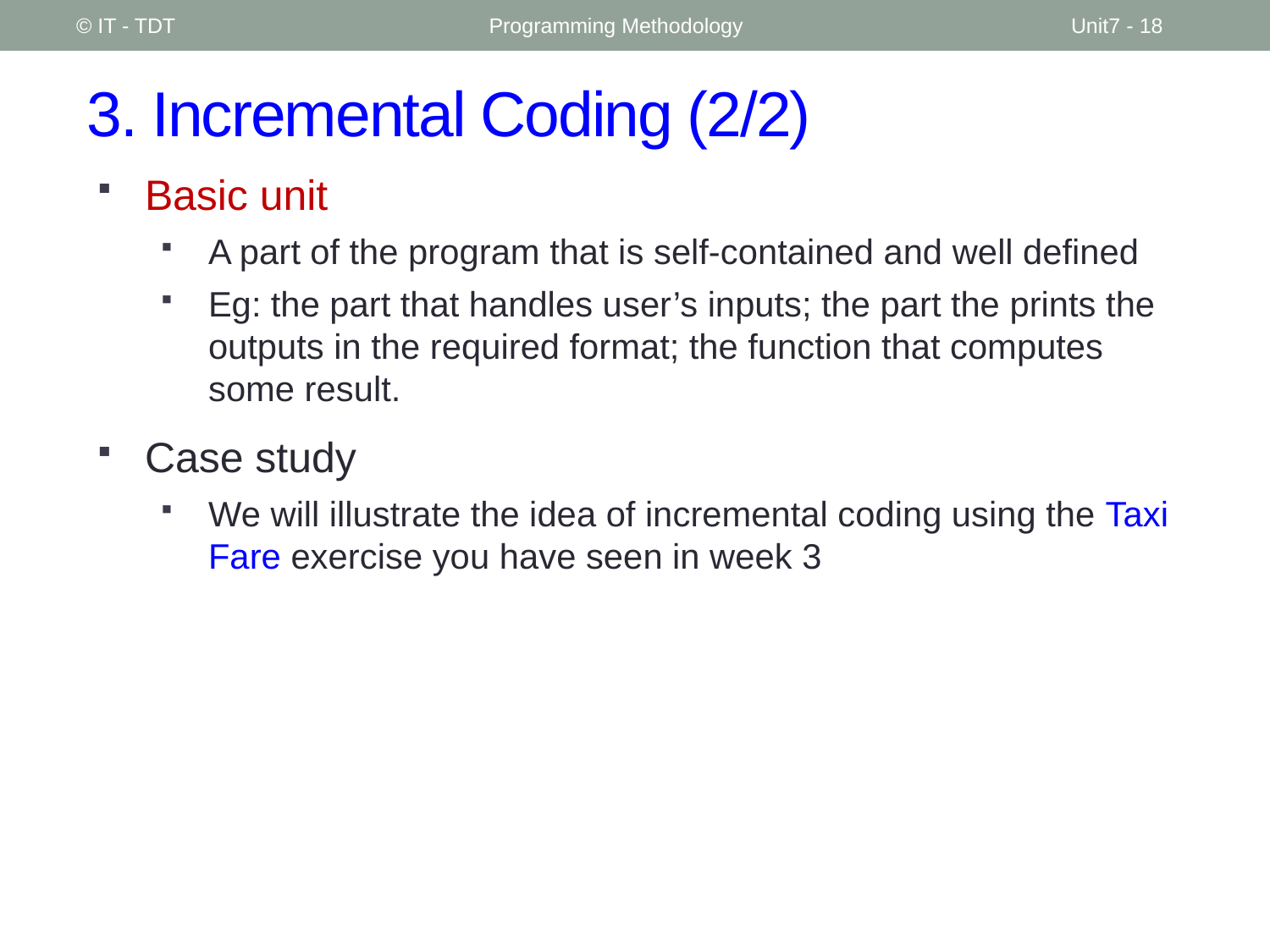

© IT - TDT
Programming Methodology
Unit7 - 18
# 3. Incremental Coding (2/2)
Basic unit
A part of the program that is self-contained and well defined
Eg: the part that handles user’s inputs; the part the prints the outputs in the required format; the function that computes some result.
Case study
We will illustrate the idea of incremental coding using the Taxi Fare exercise you have seen in week 3